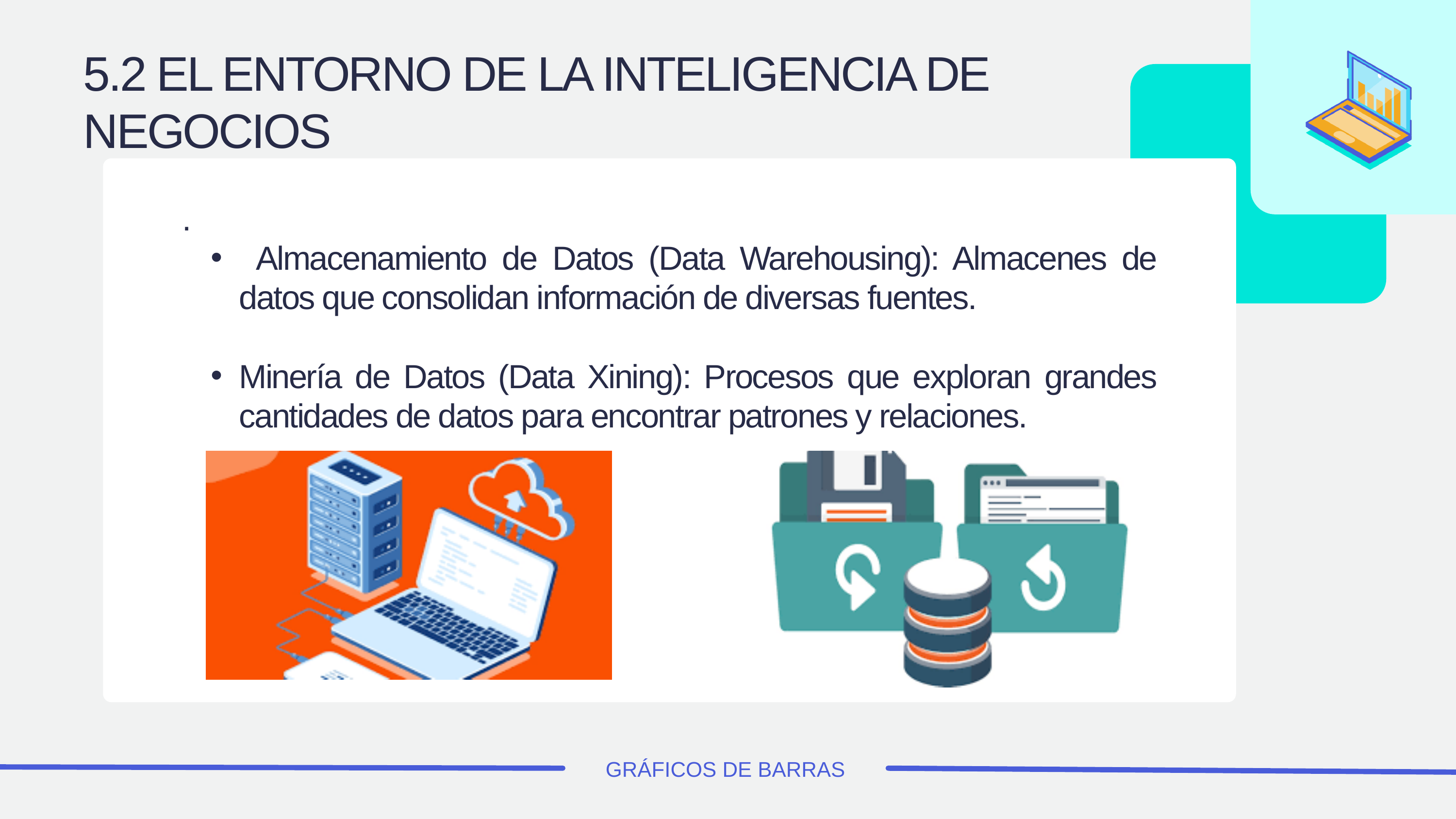

5.2 EL ENTORNO DE LA INTELIGENCIA DE NEGOCIOS

.
 Almacenamiento de Datos (Data Warehousing): Almacenes de datos que consolidan información de diversas fuentes.

Minería de Datos (Data Xining): Procesos que exploran grandes cantidades de datos para encontrar patrones y relaciones.

GRÁFICOS DE BARRAS